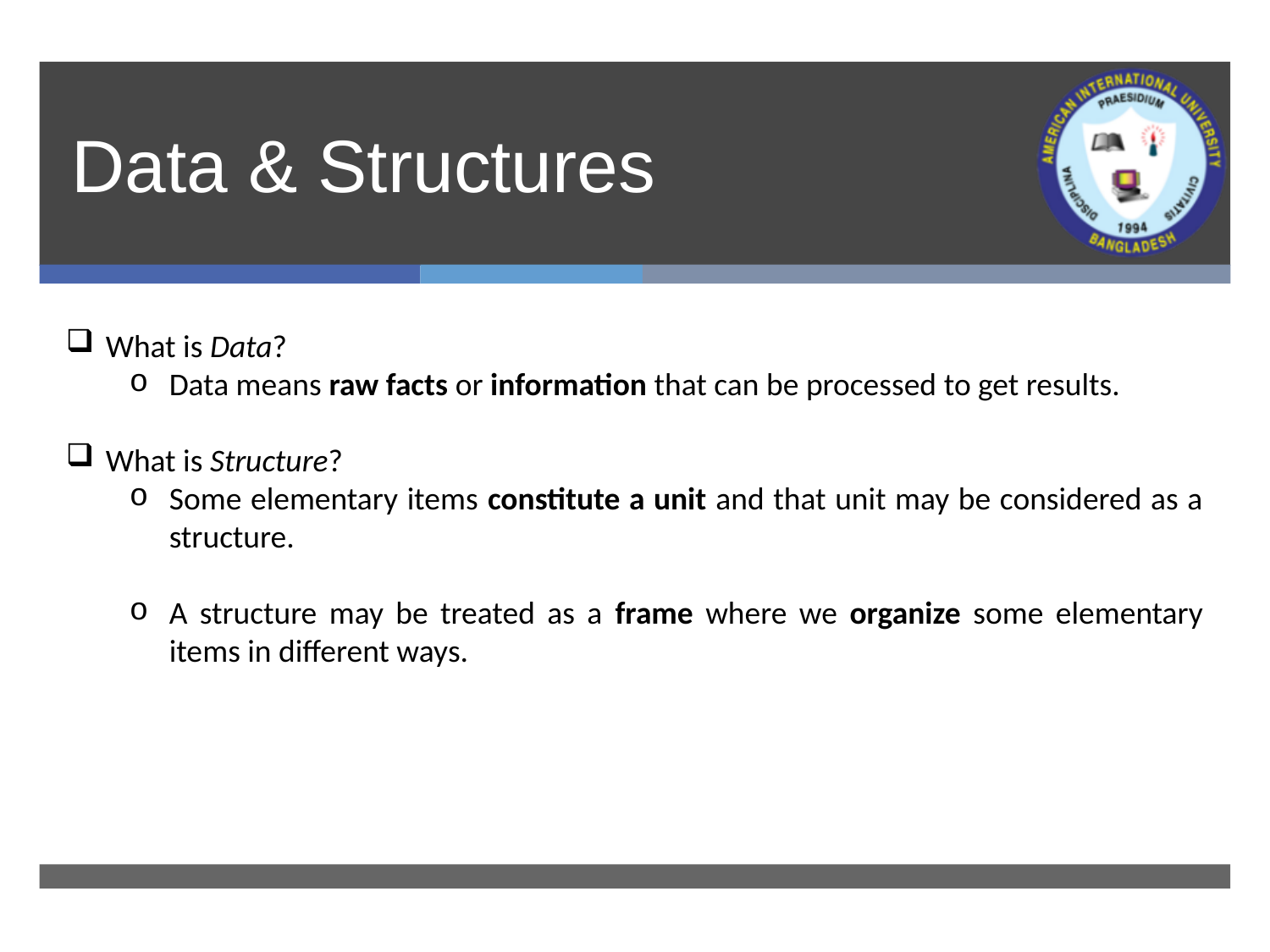

# Data & Structures
What is Data?
Data means raw facts or information that can be processed to get results.

What is Structure?
Some elementary items constitute a unit and that unit may be considered as a structure.

A structure may be treated as a frame where we organize some elementary items in different ways.